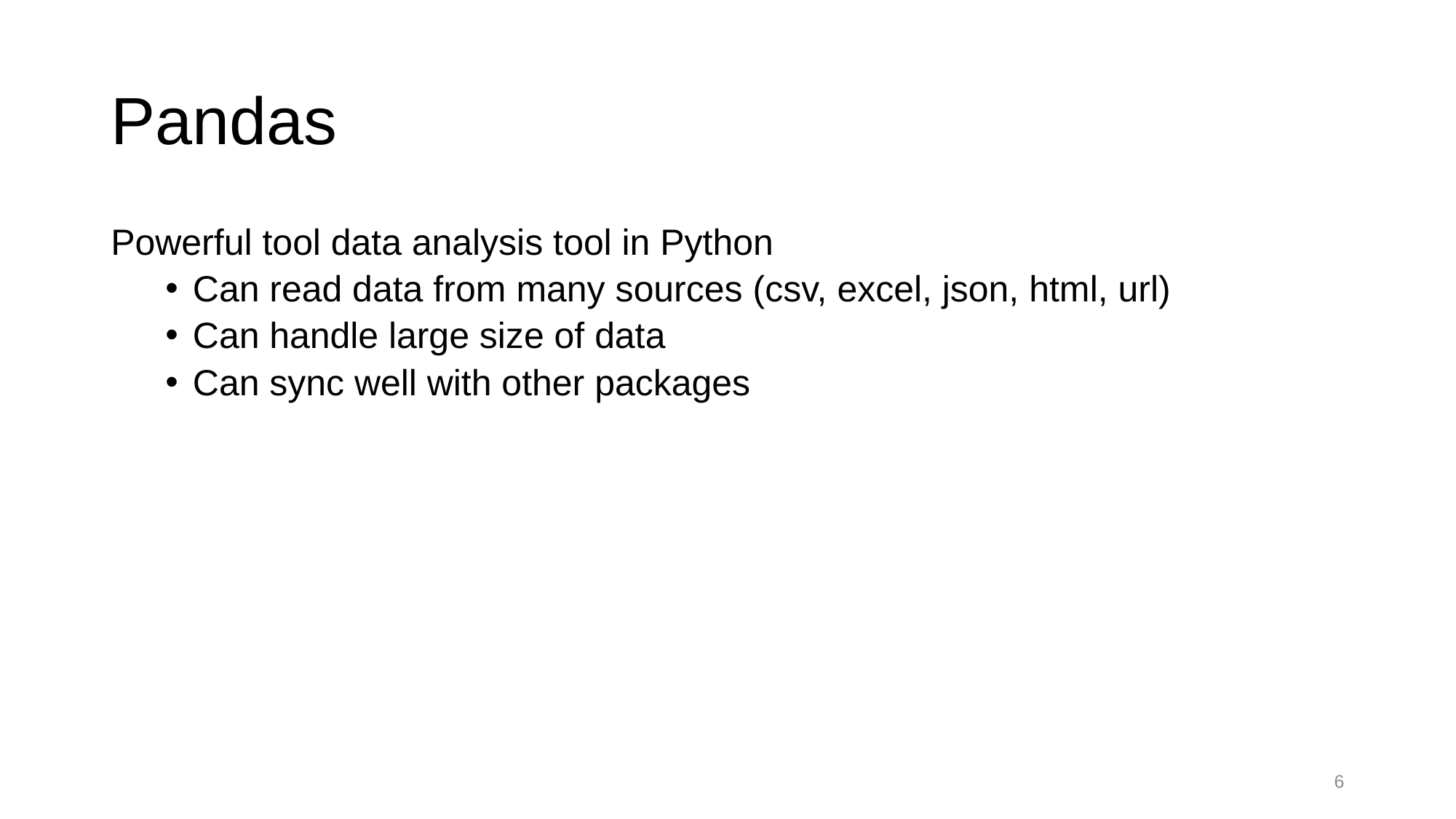

# Pandas
Powerful tool data analysis tool in Python
Can read data from many sources (csv, excel, json, html, url)
Can handle large size of data
Can sync well with other packages
6